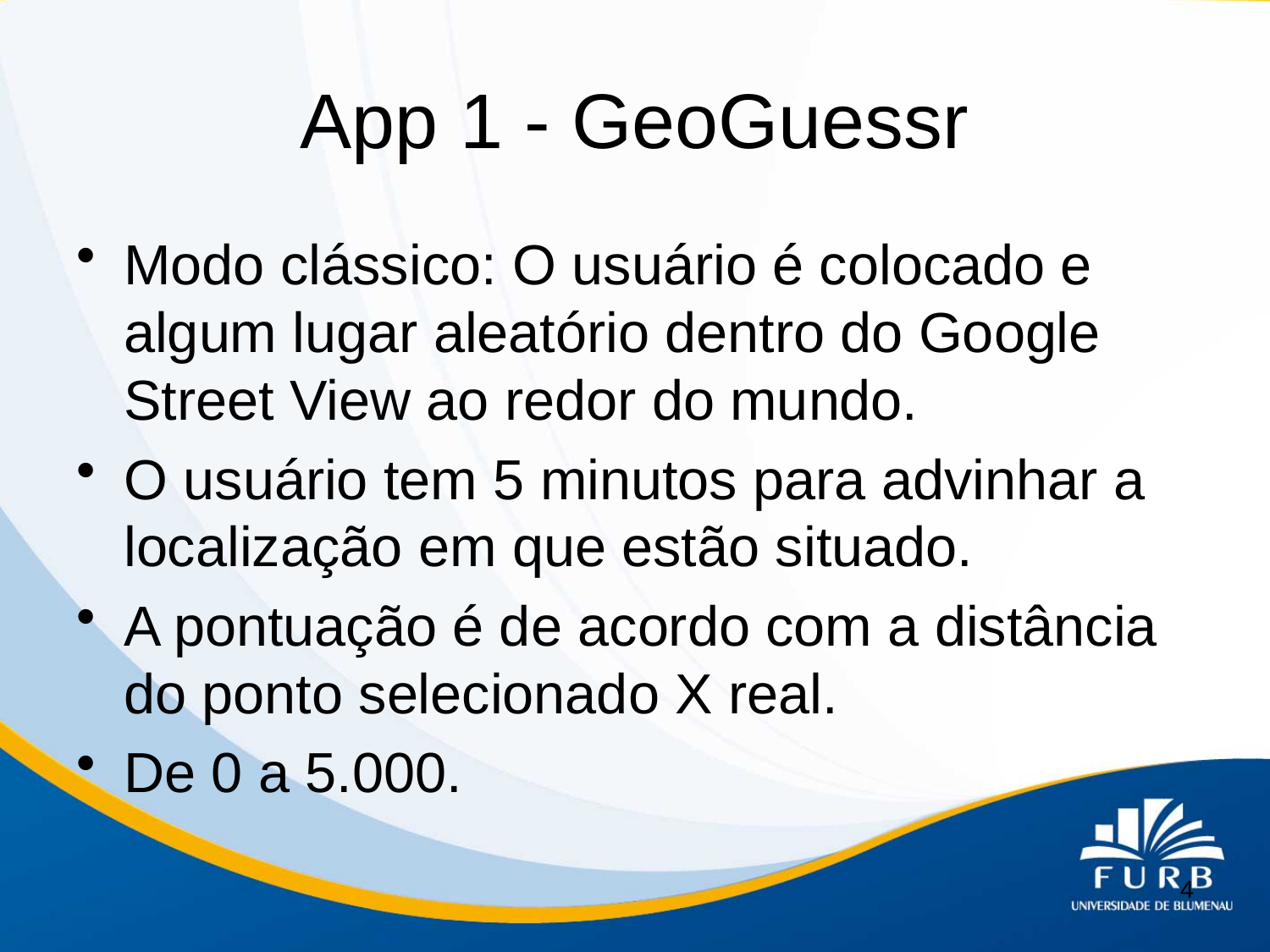

# App 1 - GeoGuessr
Modo clássico: O usuário é colocado e algum lugar aleatório dentro do Google Street View ao redor do mundo.
O usuário tem 5 minutos para advinhar a localização em que estão situado.
A pontuação é de acordo com a distância do ponto selecionado X real.
De 0 a 5.000.
4